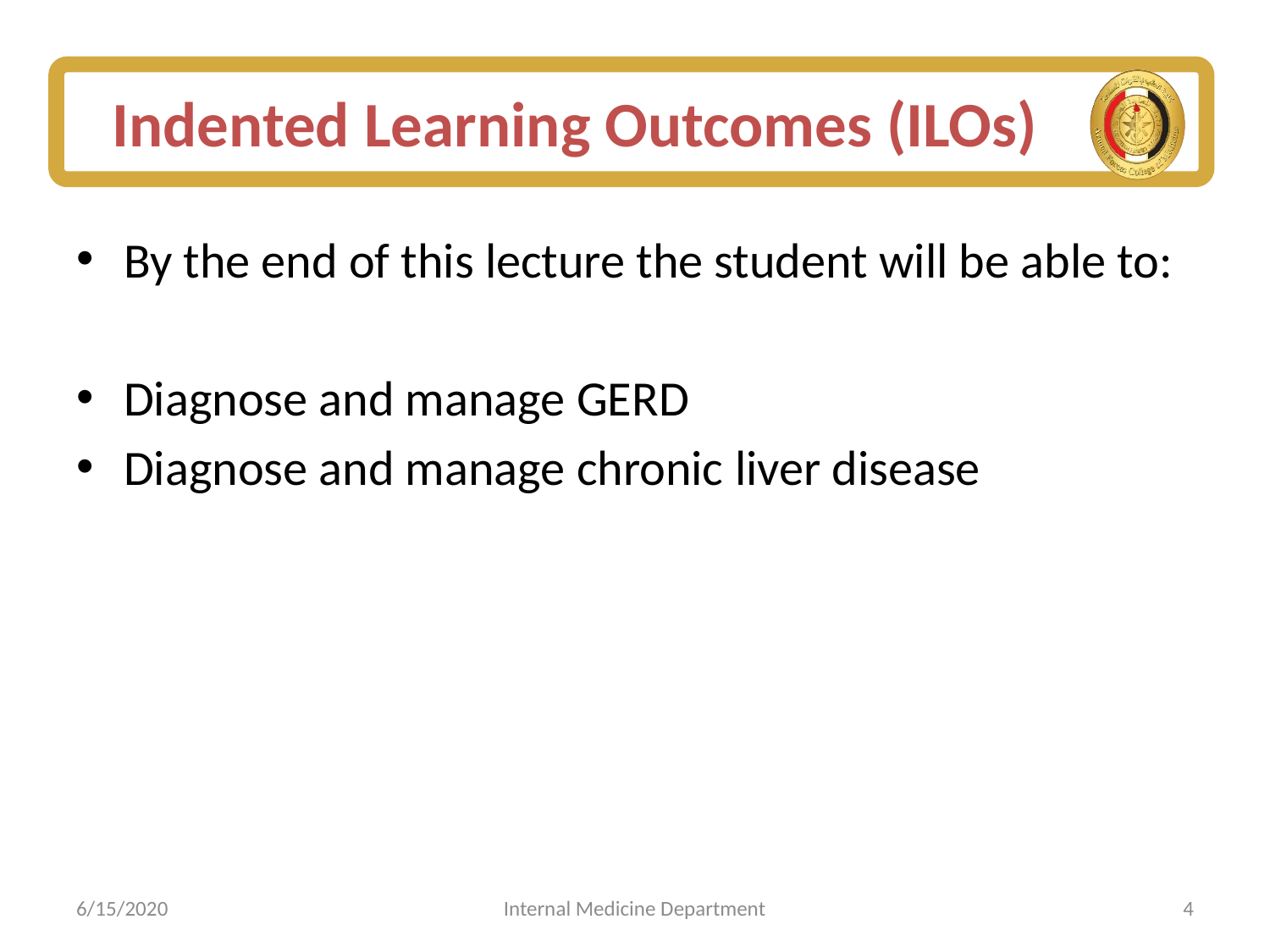

# Indented Learning Outcomes (ILOs)
By the end of this lecture the student will be able to:

Diagnose and manage GERD
Diagnose and manage chronic liver disease
6/15/2020
Internal Medicine Department
4